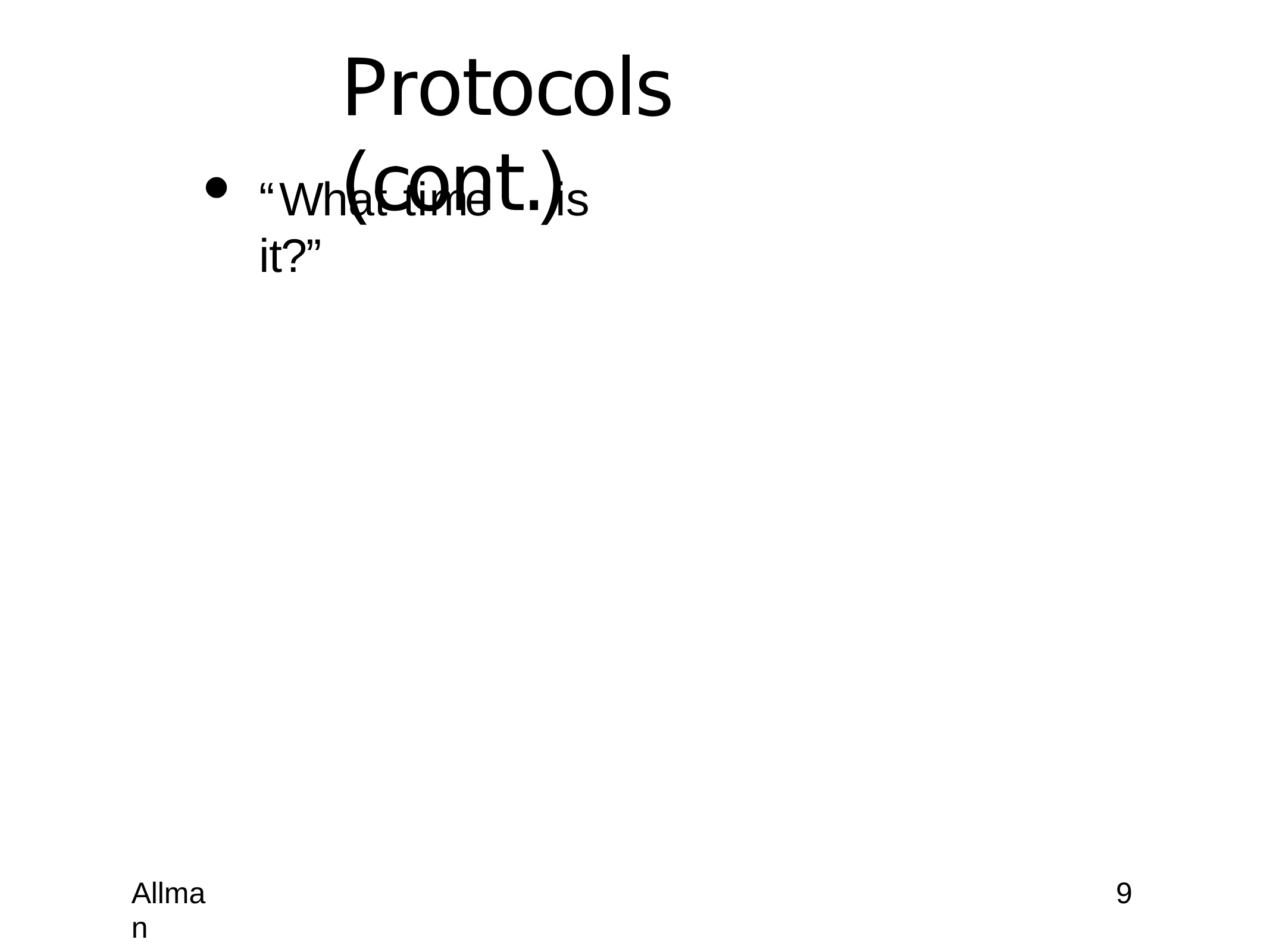

# Protocols (cont.)
“What time	is	it?”
Allman
9